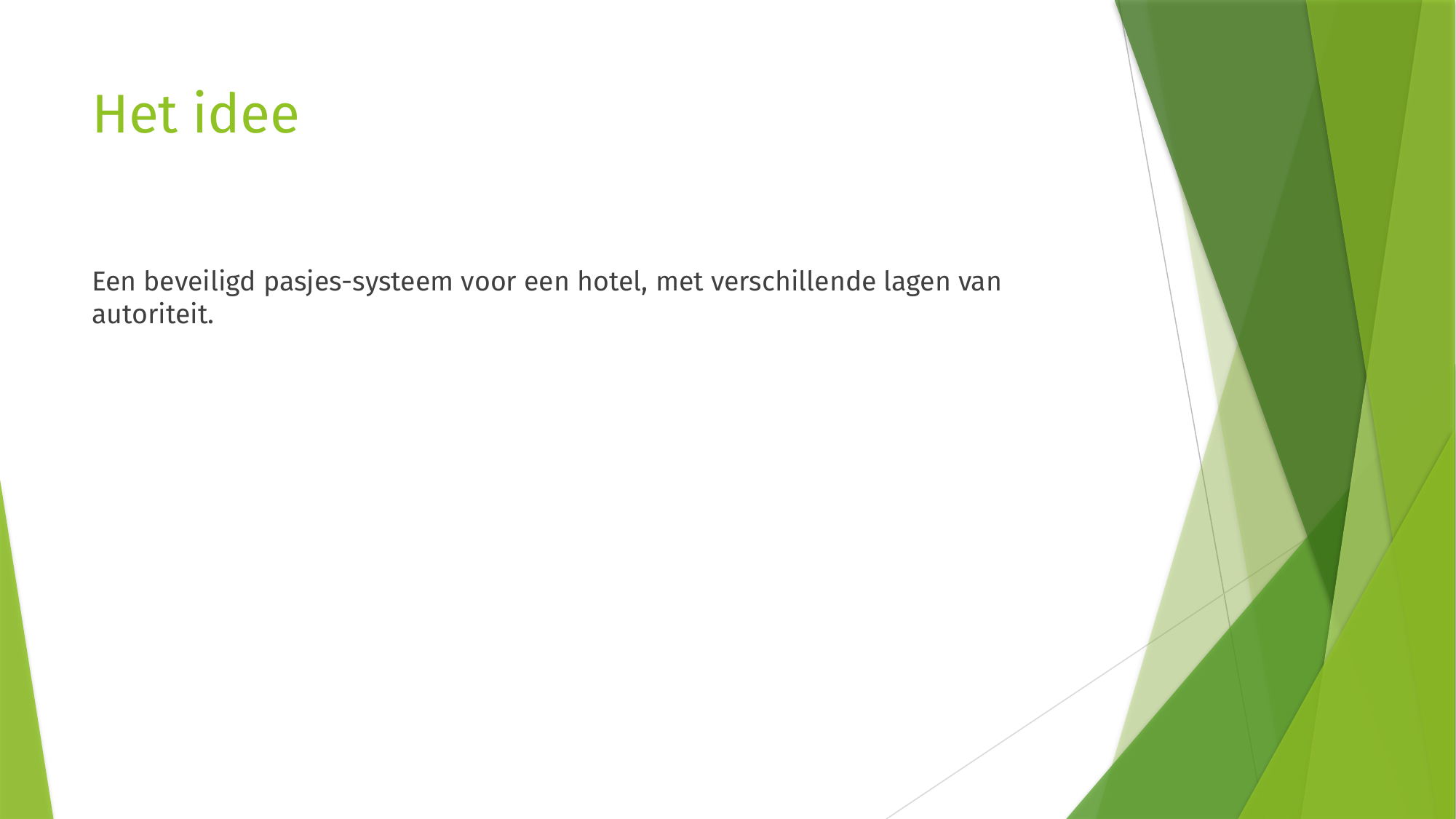

# Het idee
Een beveiligd pasjes-systeem voor een hotel, met verschillende lagen van autoriteit.